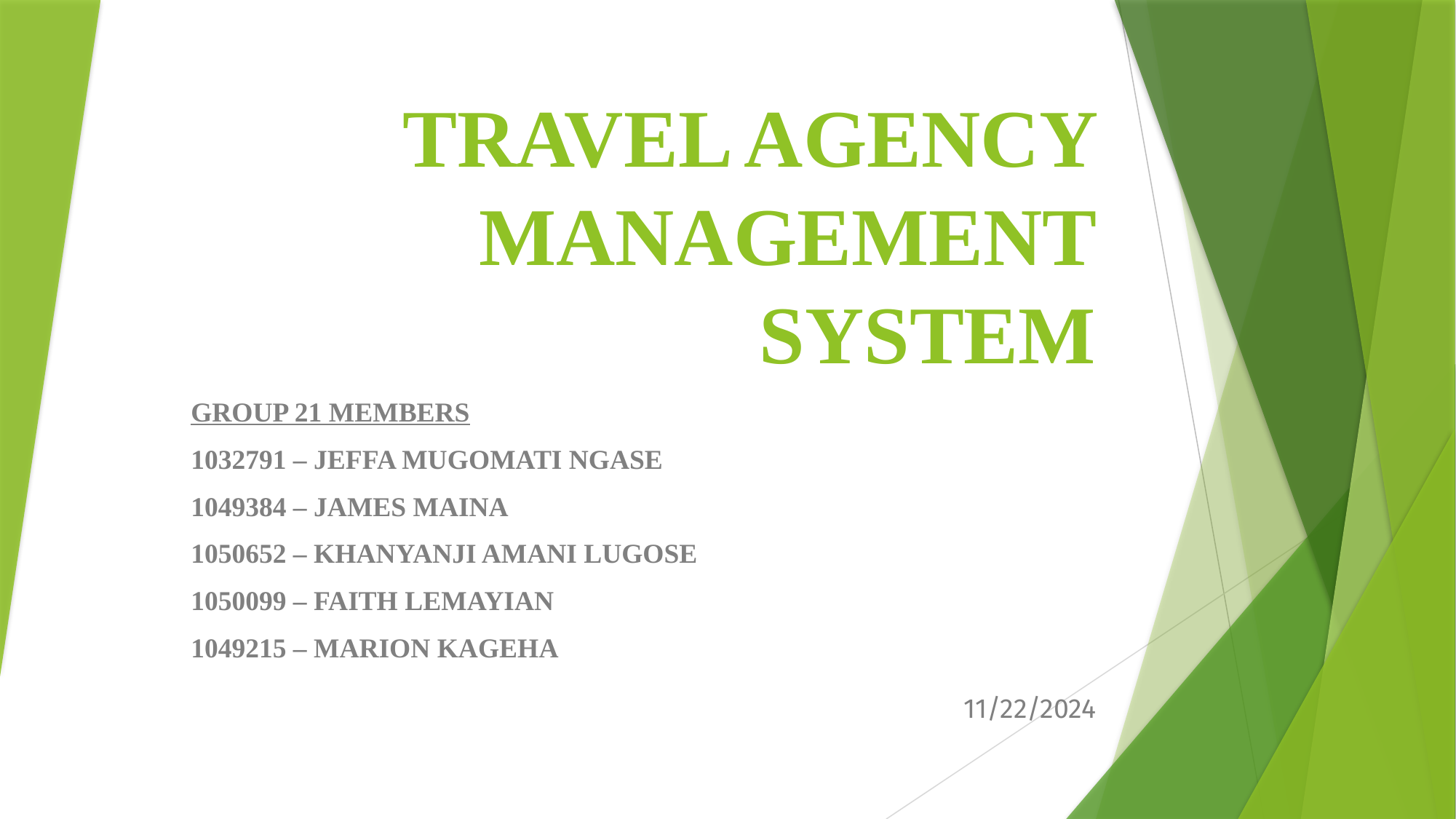

# TRAVEL AGENCY MANAGEMENT SYSTEM
GROUP 21 MEMBERS
1032791 – JEFFA MUGOMATI NGASE
1049384 – JAMES MAINA
1050652 – KHANYANJI AMANI LUGOSE
1050099 – FAITH LEMAYIAN
1049215 – MARION KAGEHA
11/22/2024